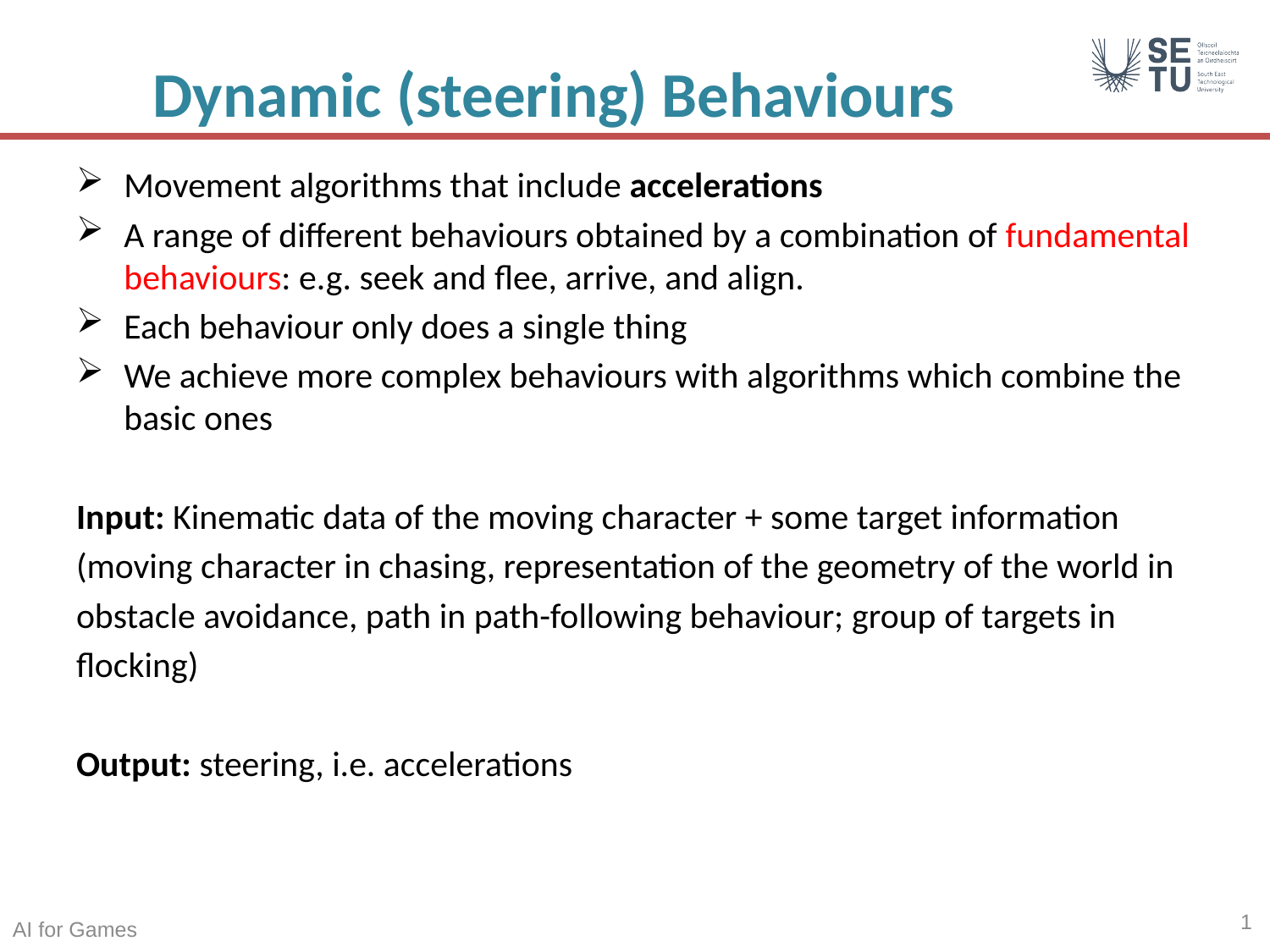

# Dynamic (steering) Behaviours
Movement algorithms that include accelerations
A range of different behaviours obtained by a combination of fundamental behaviours: e.g. seek and flee, arrive, and align.
Each behaviour only does a single thing
We achieve more complex behaviours with algorithms which combine the basic ones

Input: Kinematic data of the moving character + some target information
(moving character in chasing, representation of the geometry of the world in
obstacle avoidance, path in path-following behaviour; group of targets in
flocking)

Output: steering, i.e. accelerations
1